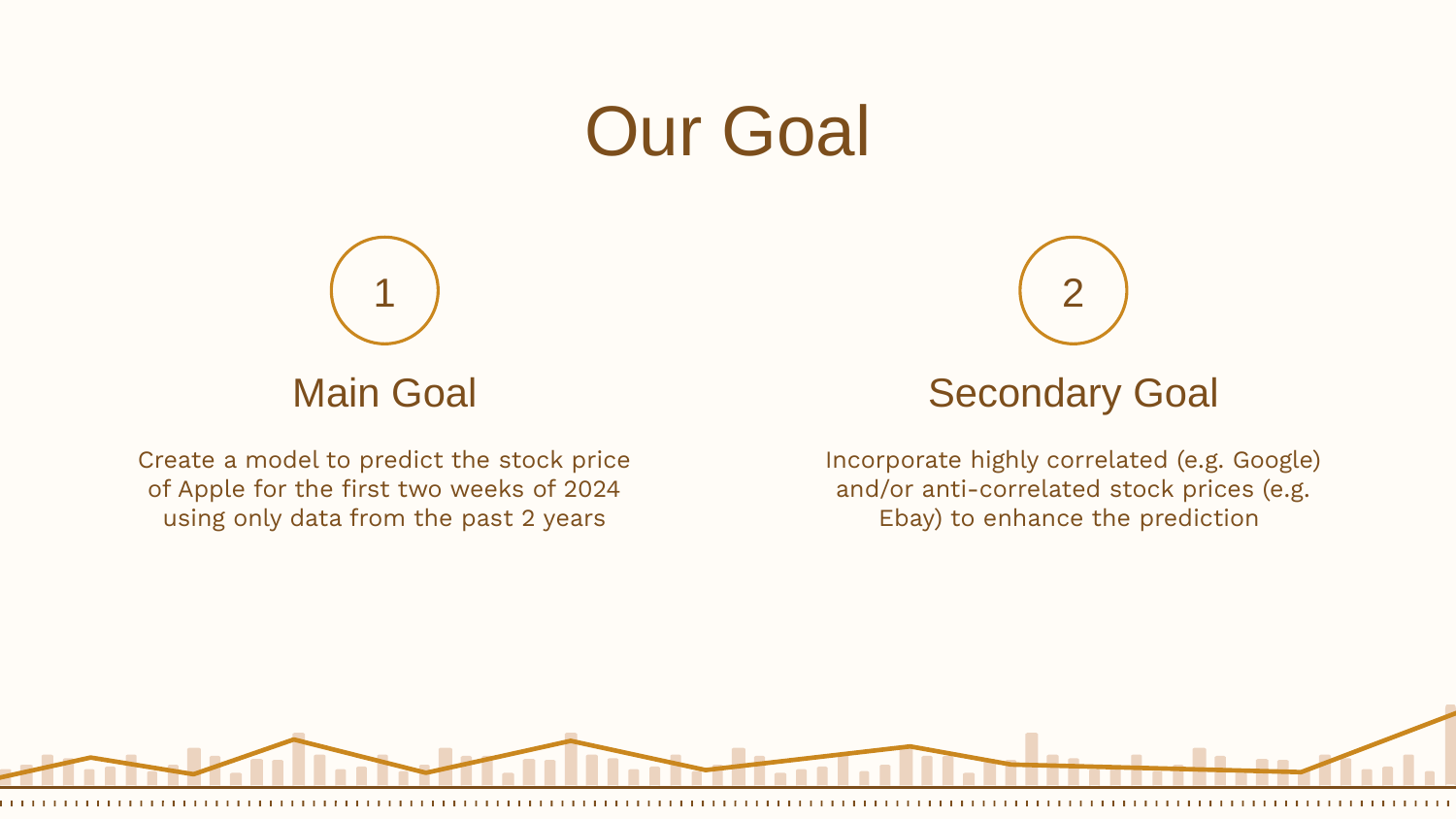

# Our Goal
1
2
Main Goal
Secondary Goal
Create a model to predict the stock price of Apple for the first two weeks of 2024 using only data from the past 2 years
Incorporate highly correlated (e.g. Google) and/or anti-correlated stock prices (e.g. Ebay) to enhance the prediction